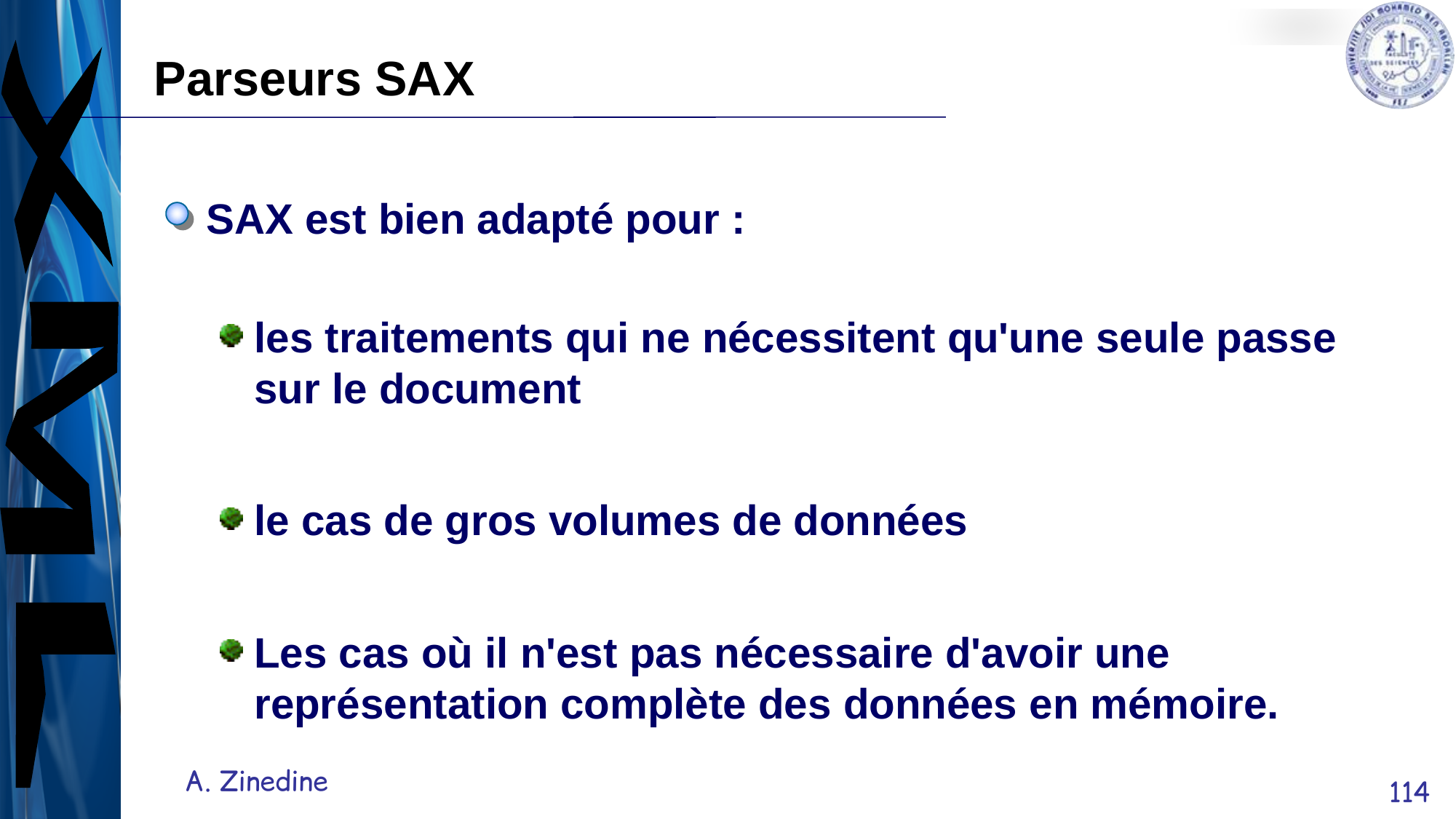

# Parseurs SAX
SAX est bien adapté pour :

les traitements qui ne nécessitent qu'une seule passe sur le document

le cas de gros volumes de données

Les cas où il n'est pas nécessaire d'avoir une représentation complète des données en mémoire.